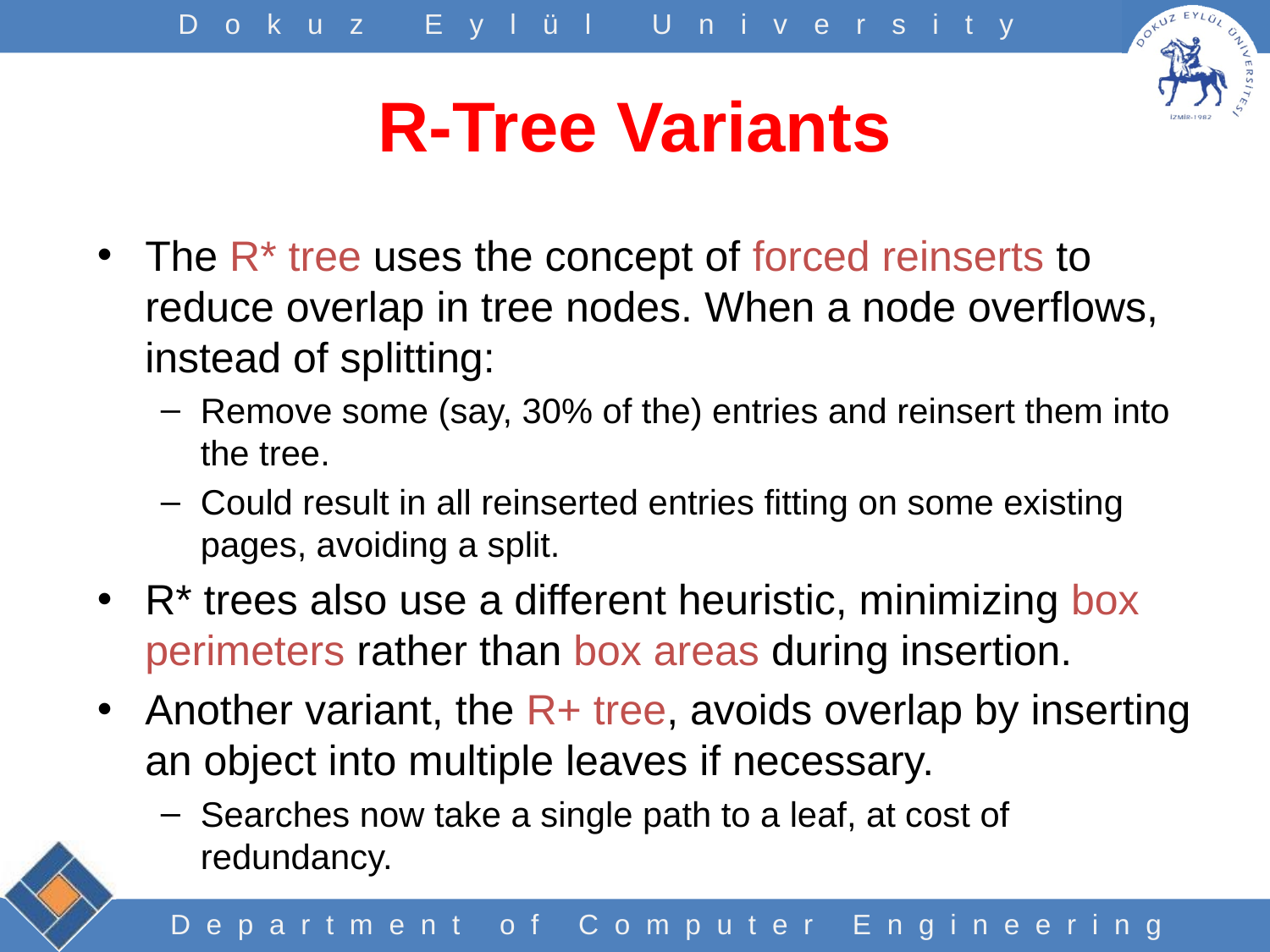

# R-Tree Variants
The R* tree uses the concept of forced reinserts to reduce overlap in tree nodes. When a node overflows, instead of splitting:
Remove some (say, 30% of the) entries and reinsert them into the tree.
Could result in all reinserted entries fitting on some existing pages, avoiding a split.
R* trees also use a different heuristic, minimizing box perimeters rather than box areas during insertion.
Another variant, the R+ tree, avoids overlap by inserting an object into multiple leaves if necessary.
Searches now take a single path to a leaf, at cost of redundancy.